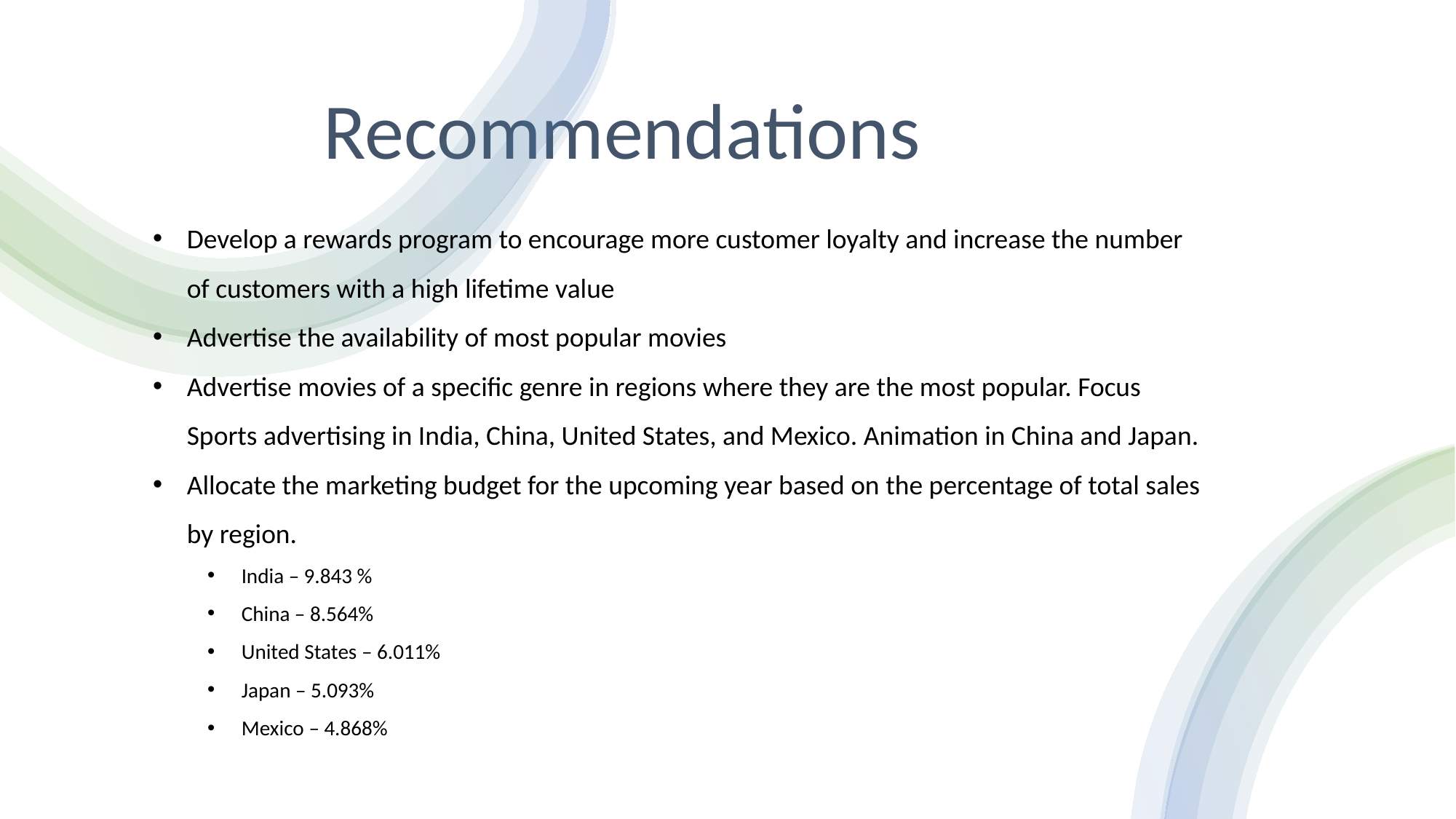

# Recommendations
Develop a rewards program to encourage more customer loyalty and increase the number of customers with a high lifetime value
Advertise the availability of most popular movies
Advertise movies of a specific genre in regions where they are the most popular. Focus Sports advertising in India, China, United States, and Mexico. Animation in China and Japan.
Allocate the marketing budget for the upcoming year based on the percentage of total sales by region.
India – 9.843 %
China – 8.564%
United States – 6.011%
Japan – 5.093%
Mexico – 4.868%